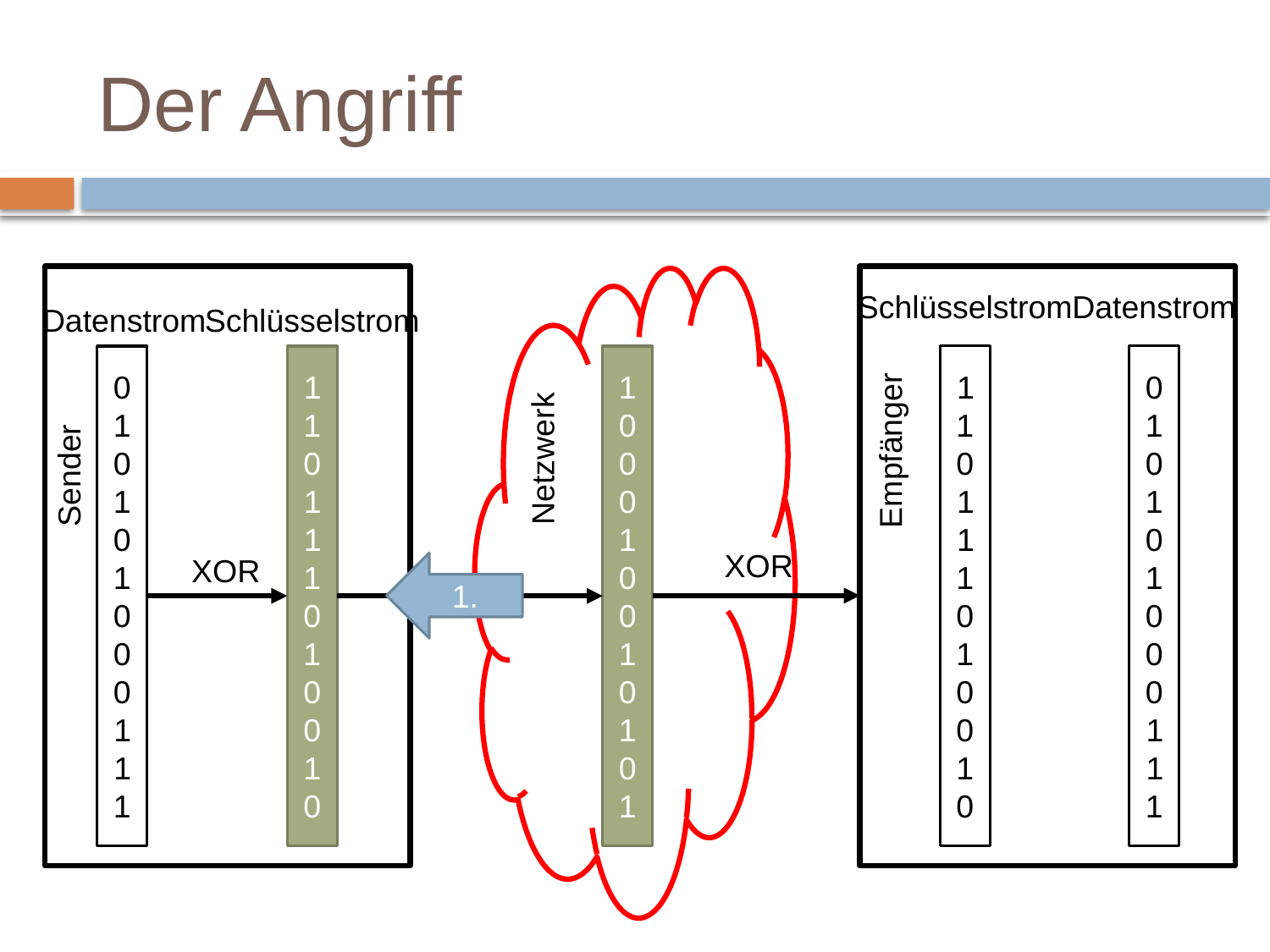

# Der Angriff

Schlüsselstrom
Datenstrom
Datenstrom
Schlüsselstrom
110111010010
010101000111
010101000111
110111010010
100010010101
Empfänger
Netzwerk
Sender
XOR
XOR
1.